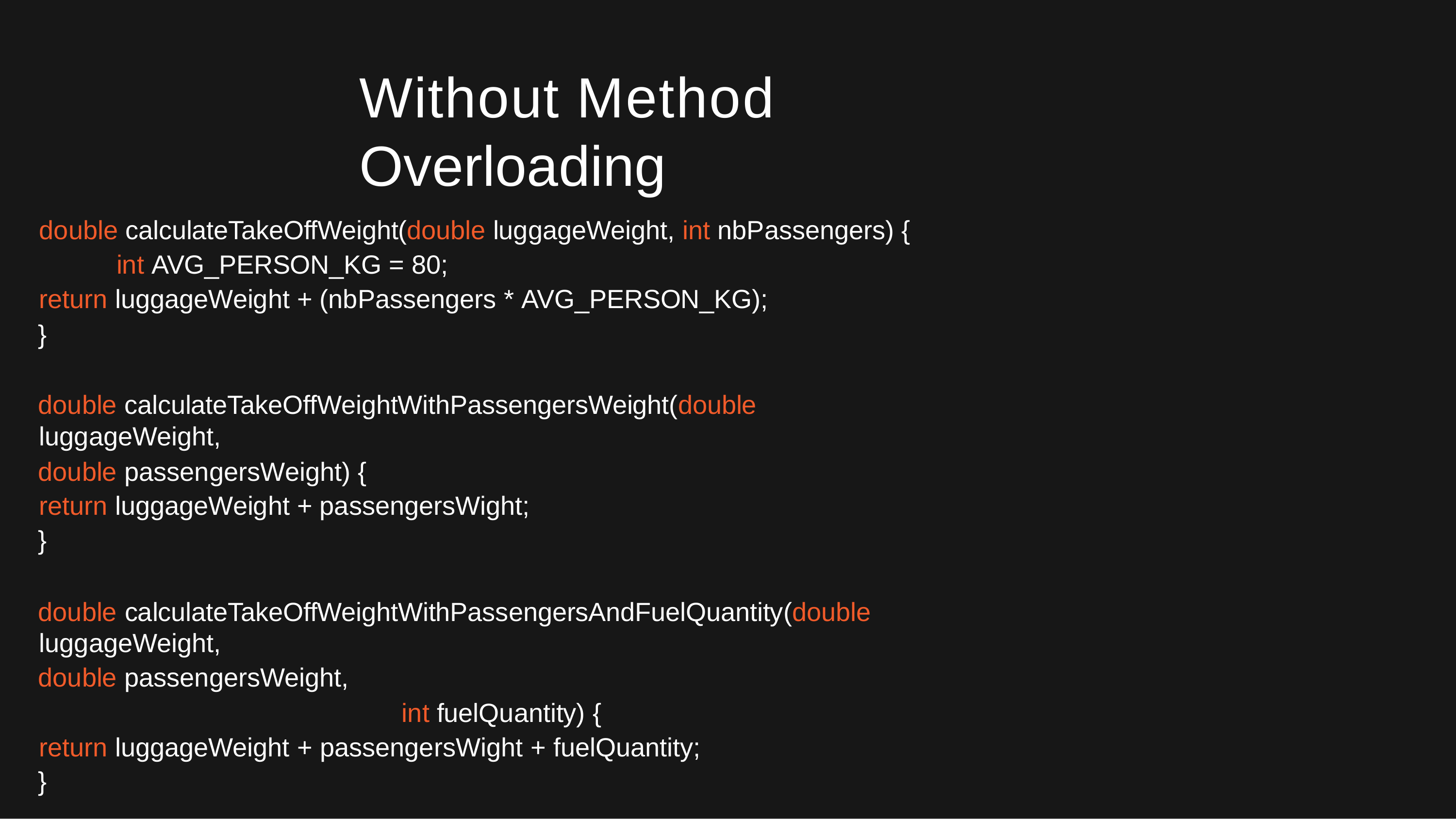

# Without Method Overloading
double calculateTakeOffWeight(double luggageWeight, int nbPassengers) {  int AVG_PERSON_KG = 80;
return luggageWeight + (nbPassengers * AVG_PERSON_KG);
}

double calculateTakeOffWeightWithPassengersWeight(double luggageWeight,
double passengersWeight) {
return luggageWeight + passengersWight;
}

double calculateTakeOffWeightWithPassengersAndFuelQuantity(double luggageWeight,
double passengersWeight,
int fuelQuantity) {
return luggageWeight + passengersWight + fuelQuantity;
}
6